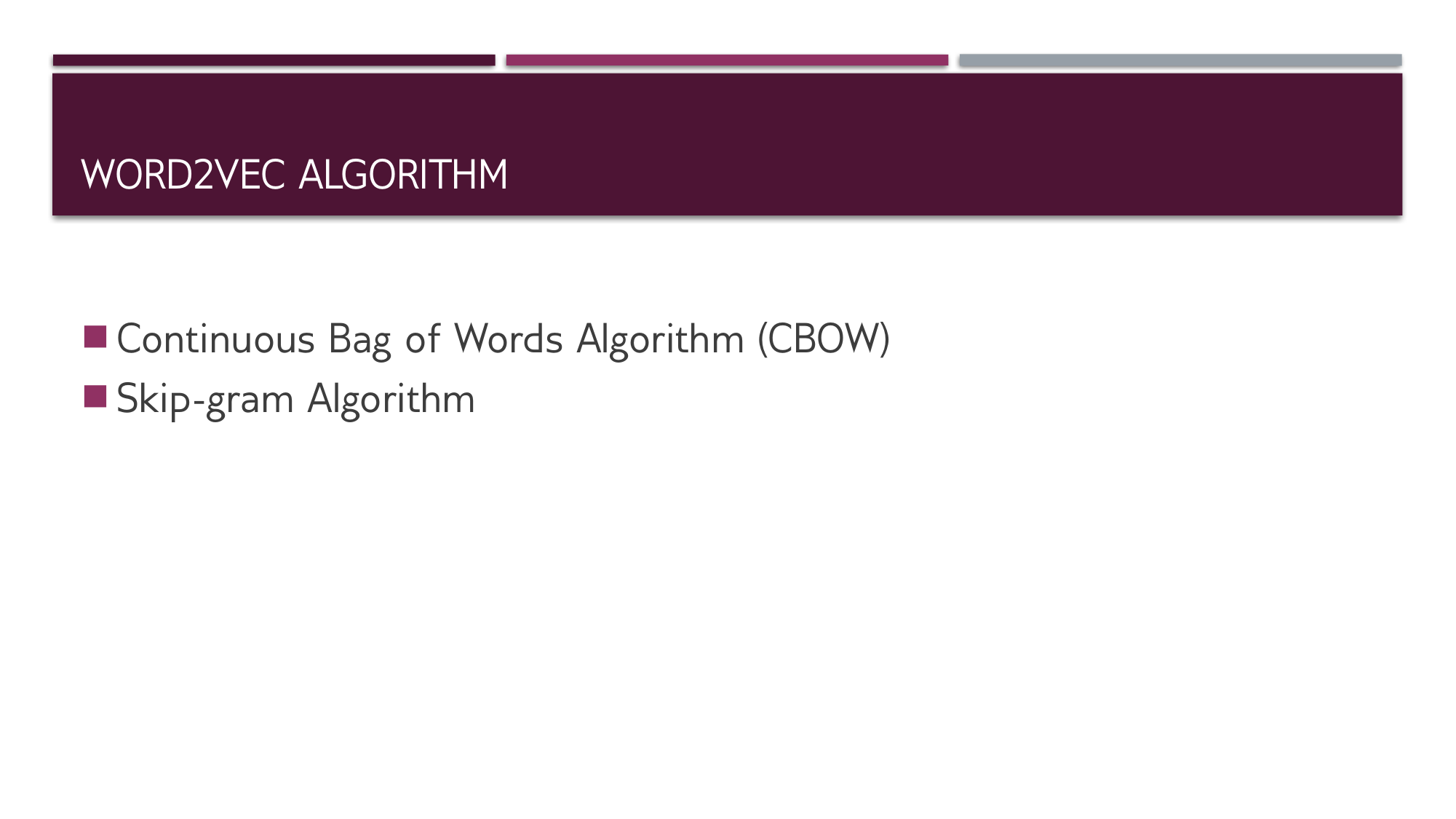

# WORD2VEC ALGORITHM
Continuous Bag of Words Algorithm (CBOW)
Skip-gram Algorithm